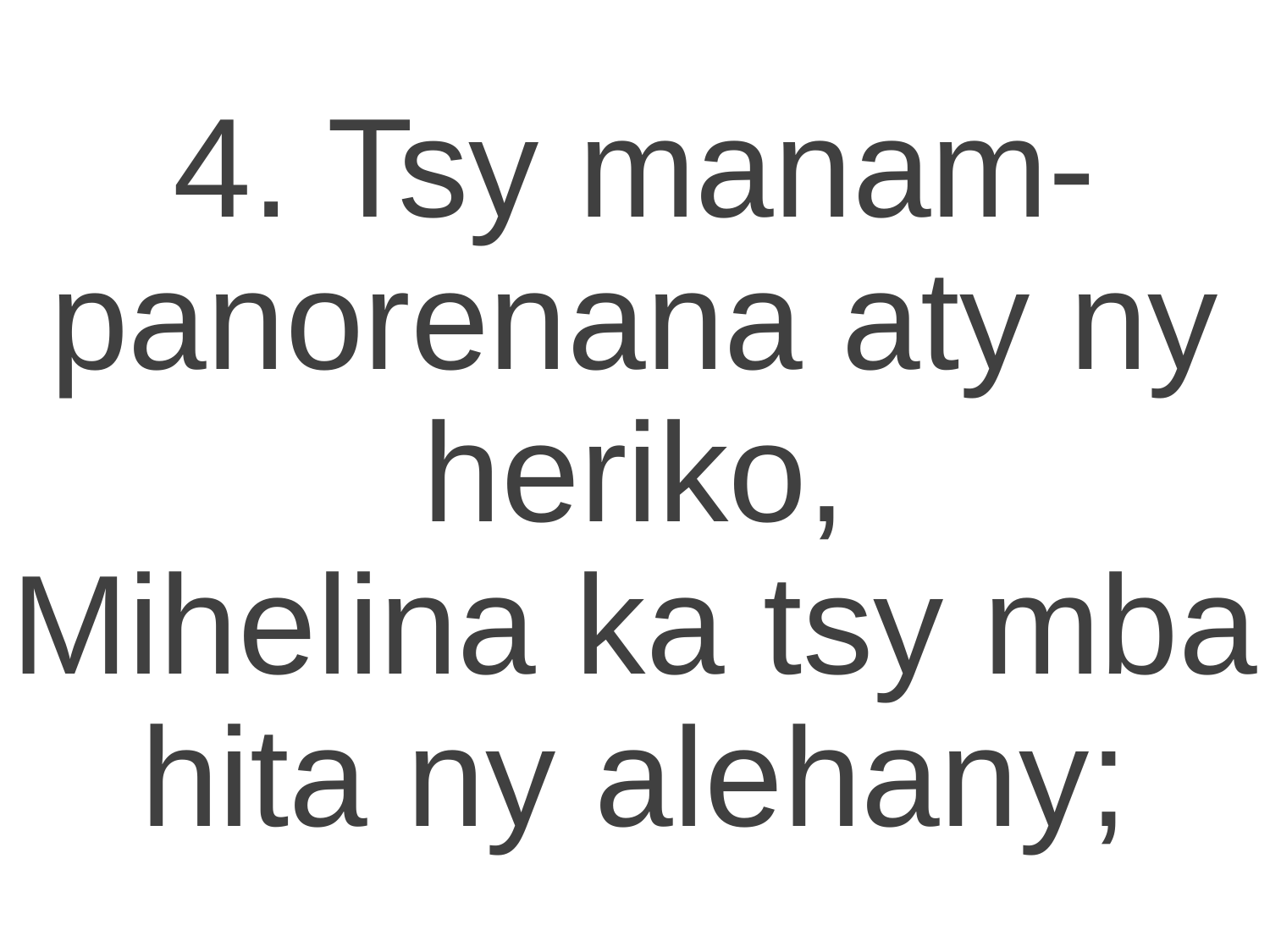

4. Tsy manam-panorenana aty ny
heriko,
Mihelina ka tsy mba hita ny alehany;